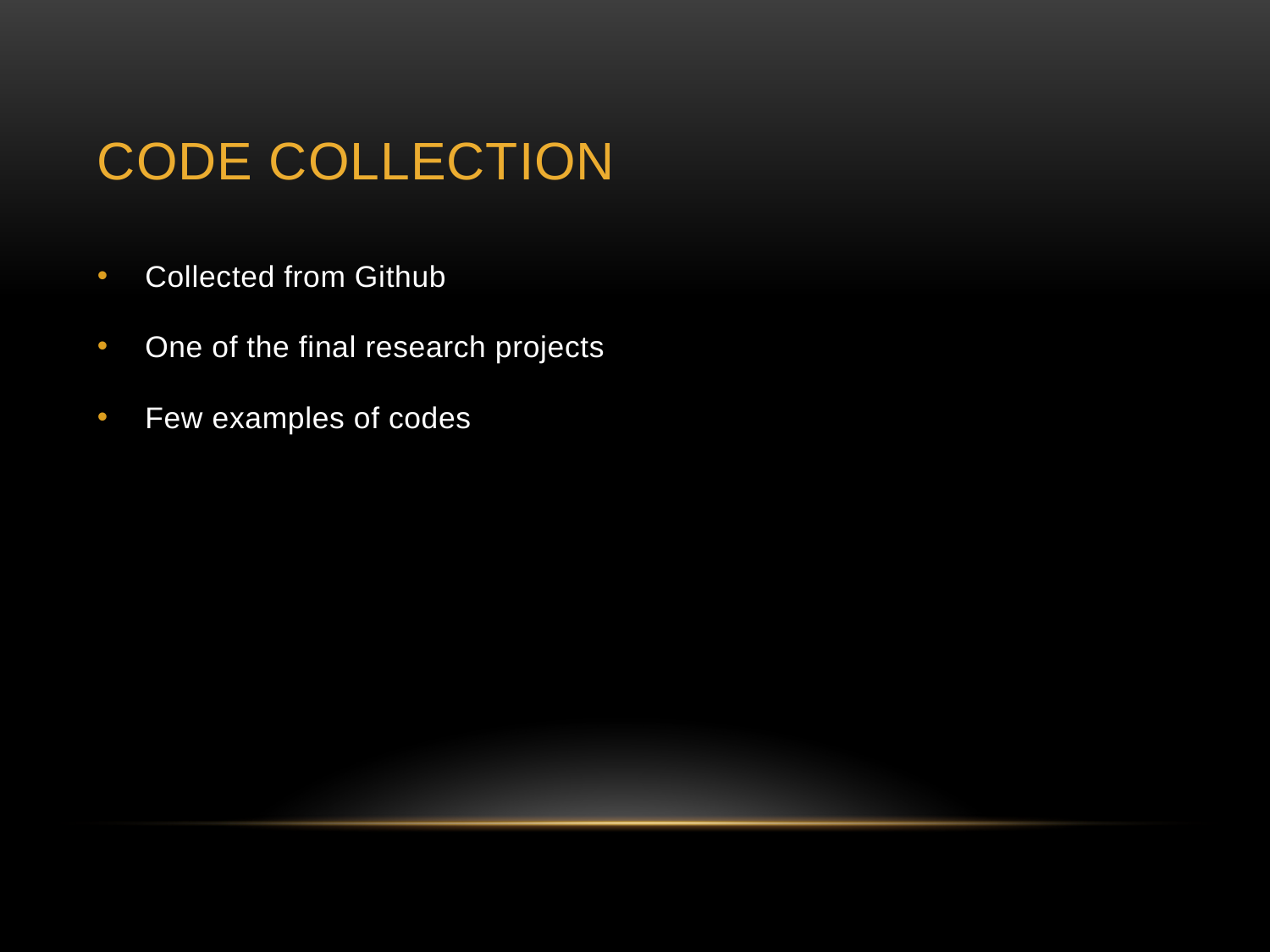

# CODE COLLECTION
Collected from Github
One of the final research projects
Few examples of codes